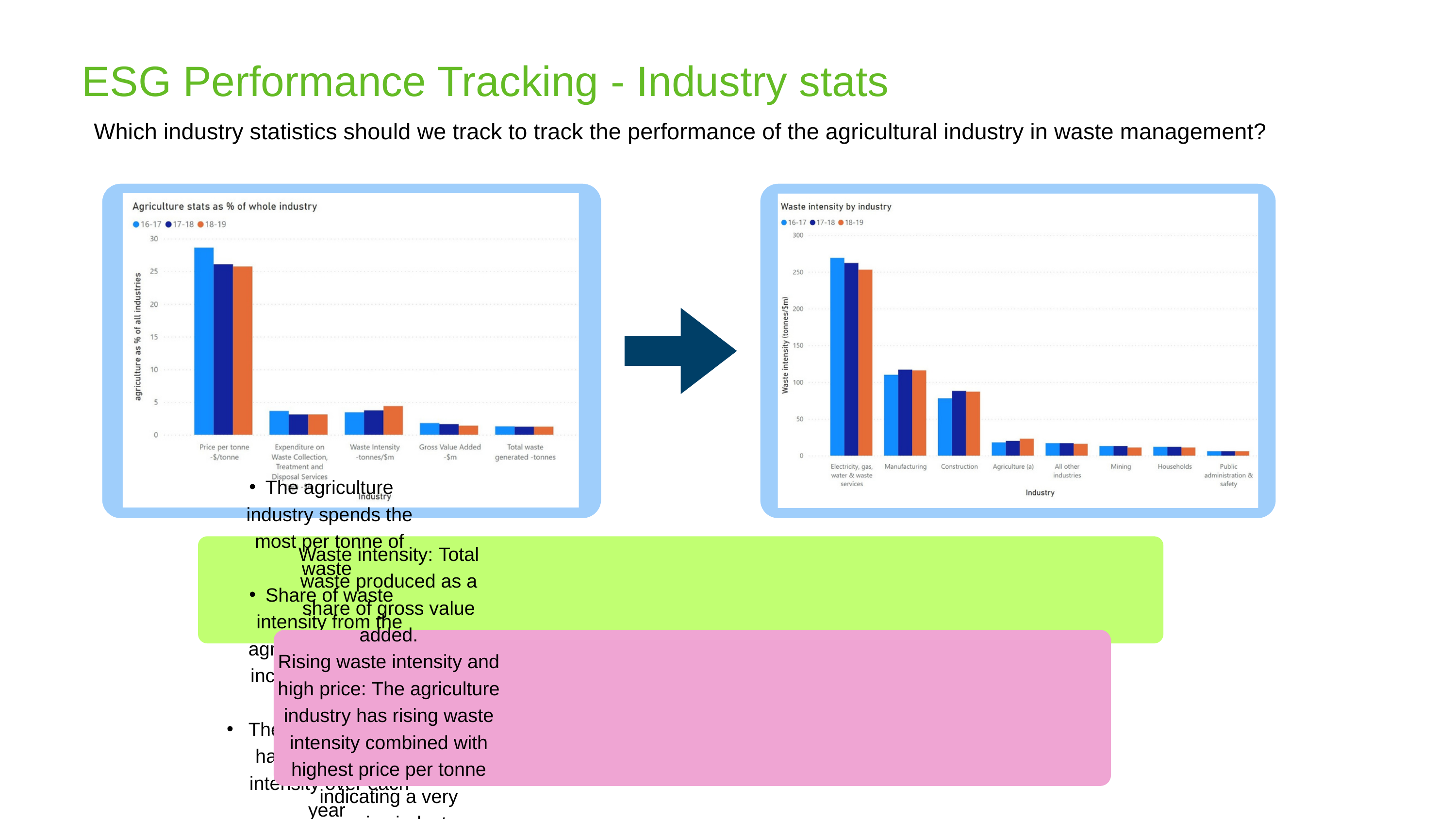

ESG Performance Tracking - Industry stats
Which industry statistics should we track to track the performance of the agricultural industry in waste management?

The agriculture industry spends the most per tonne of waste
Share of waste intensity from the agriculture industry increased over the years
 The only industry to have rising waste intensity over each year

Waste intensity: Total waste produced as a share of gross value added.
Rising waste intensity and high price: The agriculture industry has rising waste intensity combined with highest price per tonne indicating a very expensive industry.
Tracking the statistics across industries in this manner will reveal areas of improvement.